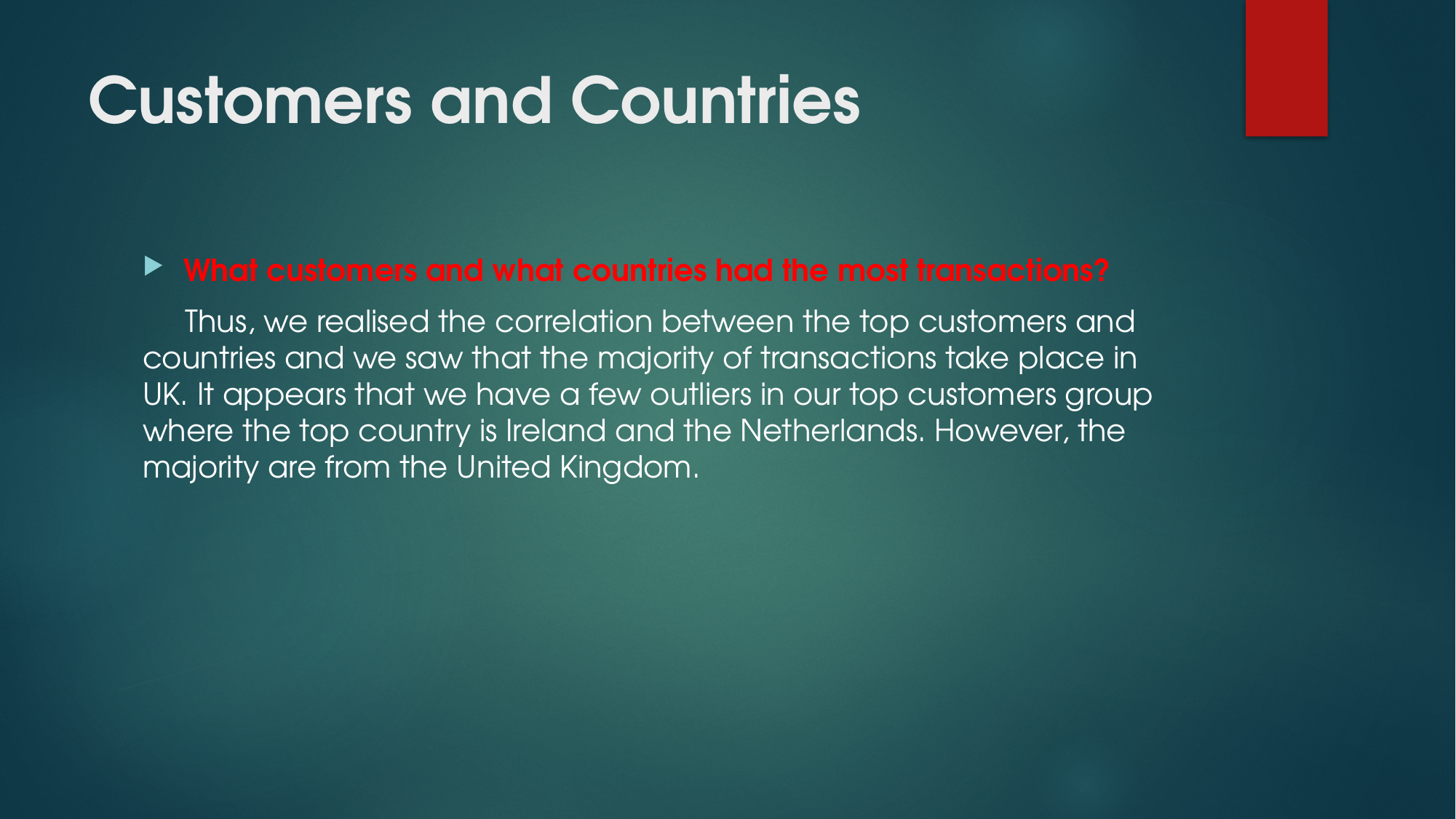

# Customers and Countries
What customers and what countries had the most transactions?
     Thus, we realised the correlation between the top customers and countries and we saw that the majority of transactions take place in UK. It appears that we have a few outliers in our top customers group where the top country is Ireland and the Netherlands. However, the majority are from the United Kingdom.